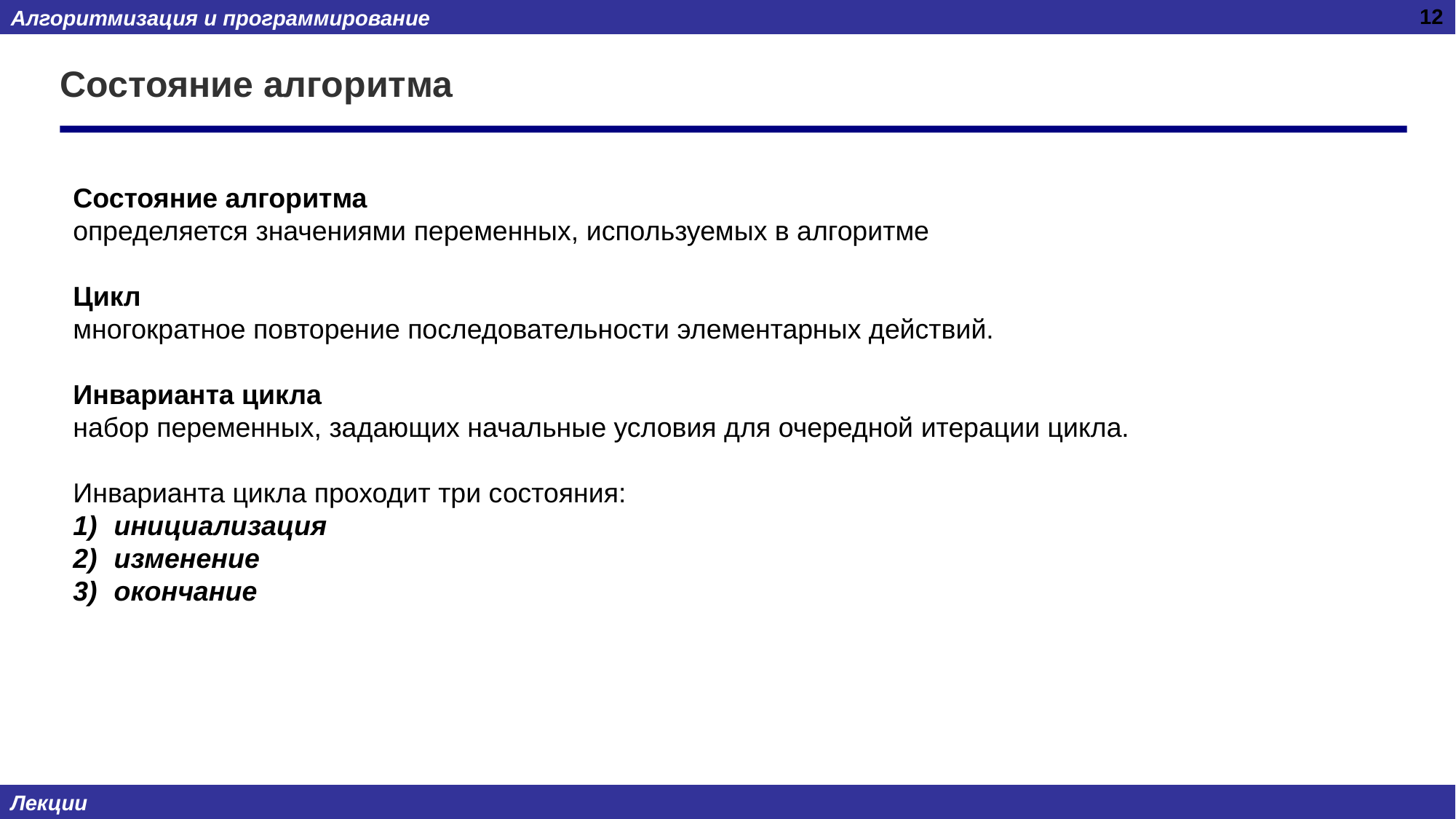

12
# Состояние алгоритма
Состояние алгоритма
определяется значениями переменных, используемых в алгоритме

Цикл
многократное повторение последовательности элементарных действий.

Инварианта цикла
набор переменных, задающих начальные условия для очередной итерации цикла.

Инварианта цикла проходит три состояния:
инициализация
изменение
окончание